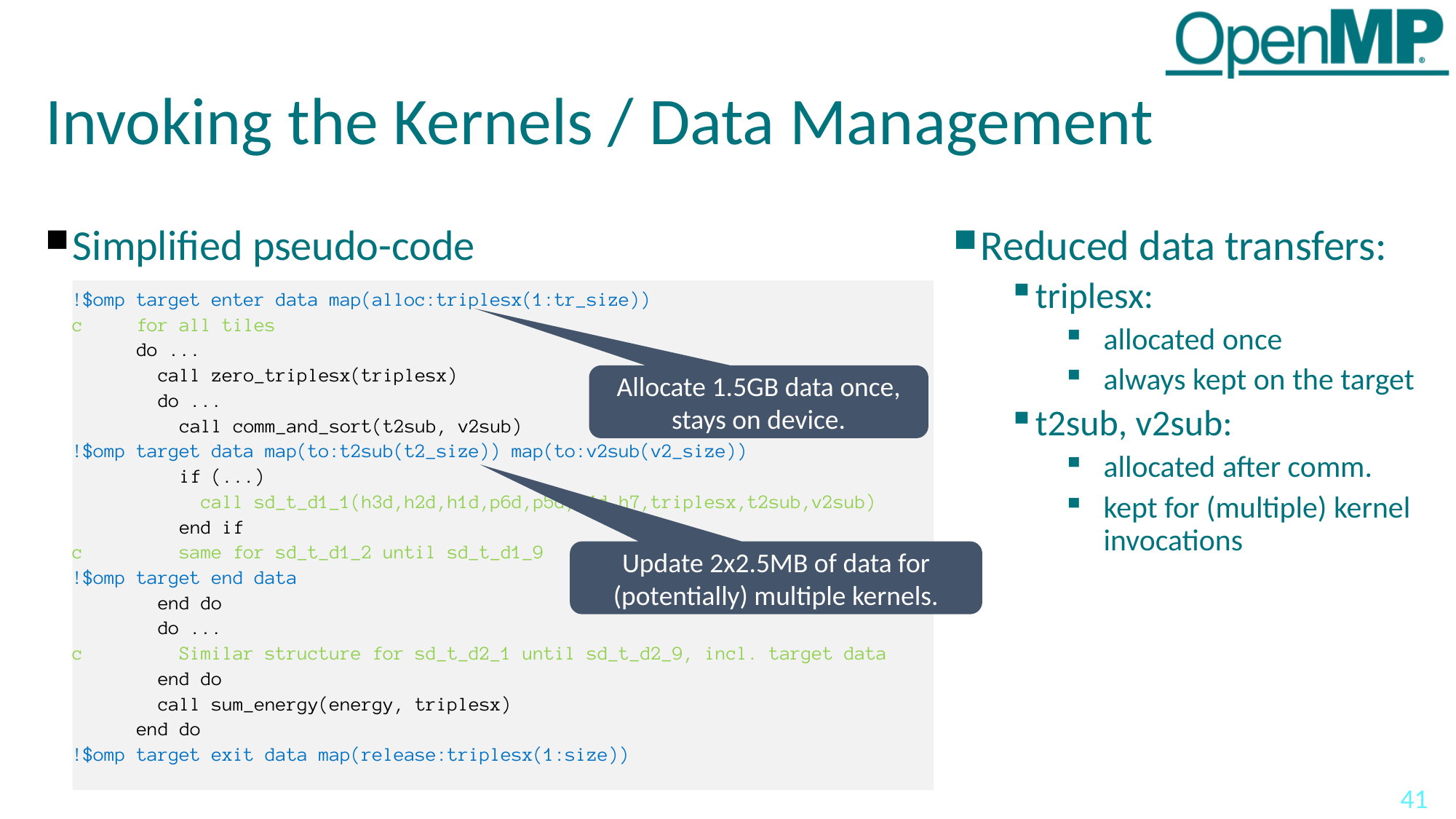

# Invoking the Kernels / Data Management
Simplified pseudo-code
Reduced data transfers:
triplesx:
allocated once
always kept on the target
t2sub, v2sub:
allocated after comm.
kept for (multiple) kernel invocations

!$omp target enter data map(alloc:triplesx(1:tr_size))
c     for all tiles
      do ...
        call zero_triplesx(triplesx)
        do ...
          call comm_and_sort(t2sub, v2sub)
!$omp target data map(to:t2sub(t2_size)) map(to:v2sub(v2_size))
          if (...)
            call sd_t_d1_1(h3d,h2d,h1d,p6d,p5d,p4d,h7,triplesx,t2sub,v2sub)
          end if
c         same for sd_t_d1_2 until sd_t_d1_9
!$omp target end data
        end do
        do ...
c         Similar structure for sd_t_d2_1 until sd_t_d2_9, incl. target data
        end do
        call sum_energy(energy, triplesx)
      end do
!$omp target exit data map(release:triplesx(1:size))

Allocate 1.5GB data once, stays on device.

Update 2x2.5MB of data for (potentially) multiple kernels.
41